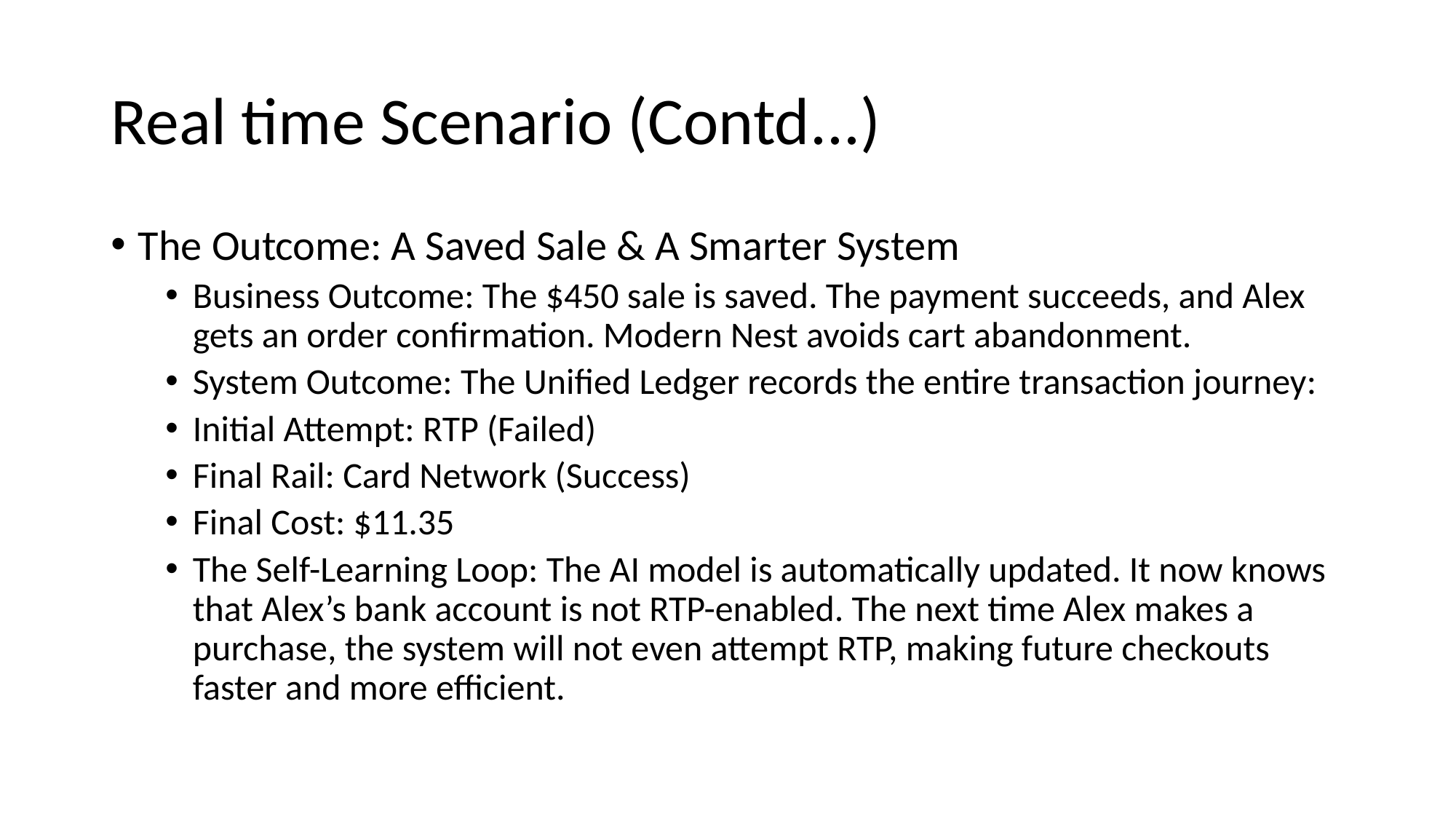

# Real time Scenario (Contd...)
The Outcome: A Saved Sale & A Smarter System
Business Outcome: The $450 sale is saved. The payment succeeds, and Alex gets an order confirmation. Modern Nest avoids cart abandonment.
System Outcome: The Unified Ledger records the entire transaction journey:
Initial Attempt: RTP (Failed)
Final Rail: Card Network (Success)
Final Cost: $11.35
The Self-Learning Loop: The AI model is automatically updated. It now knows that Alex’s bank account is not RTP-enabled. The next time Alex makes a purchase, the system will not even attempt RTP, making future checkouts faster and more efficient.